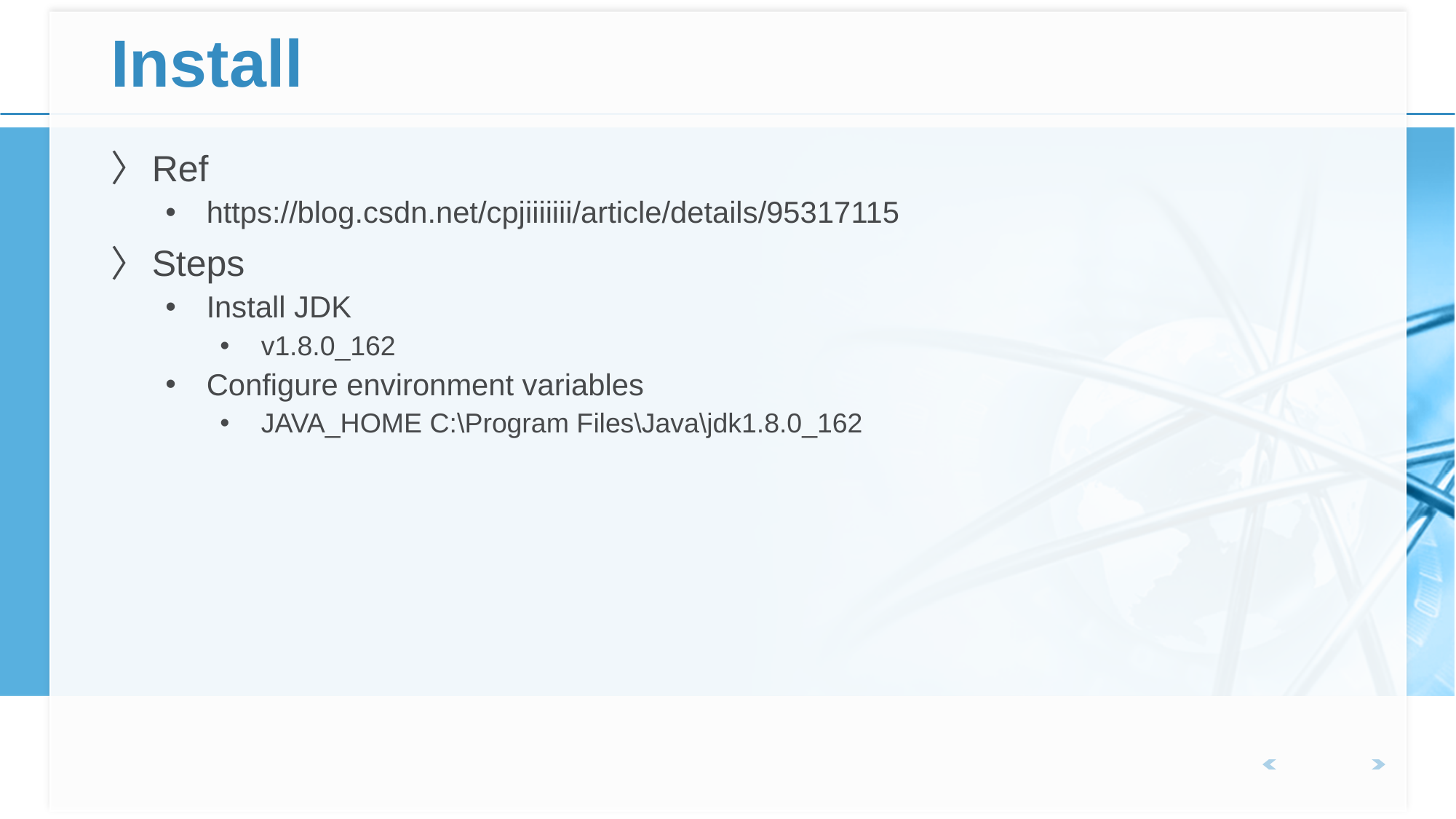

# Install
Ref
https://blog.csdn.net/cpjiiiiiii/article/details/95317115
Steps
Install JDK
v1.8.0_162
Configure environment variables
JAVA_HOME C:\Program Files\Java\jdk1.8.0_162